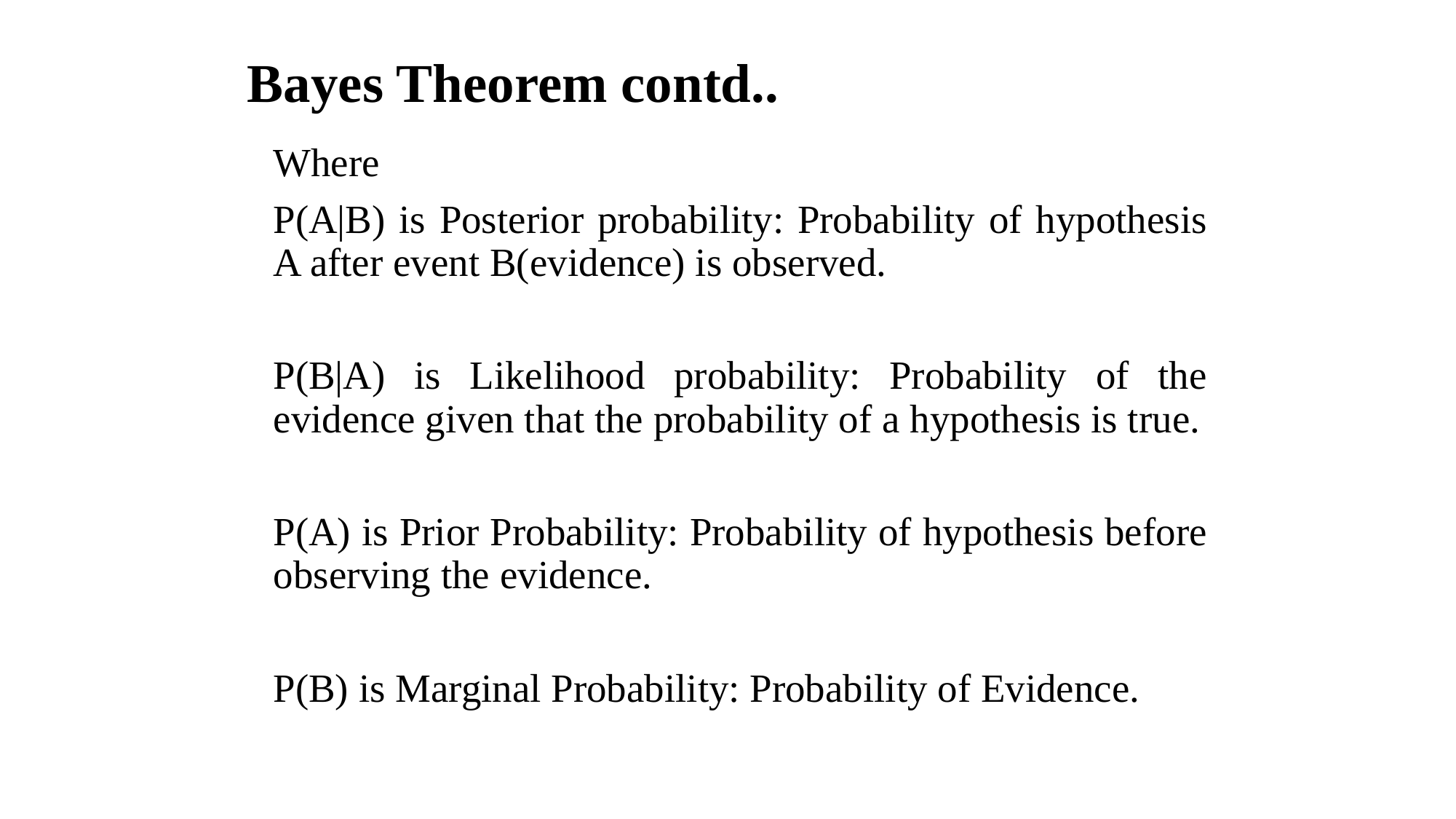

# Bayes Theorem contd..
	Where
	P(A|B) is Posterior probability: Probability of hypothesis A after event B(evidence) is observed.

	P(B|A) is Likelihood probability: Probability of the evidence given that the probability of a hypothesis is true.

	P(A) is Prior Probability: Probability of hypothesis before observing the evidence.

	P(B) is Marginal Probability: Probability of Evidence.